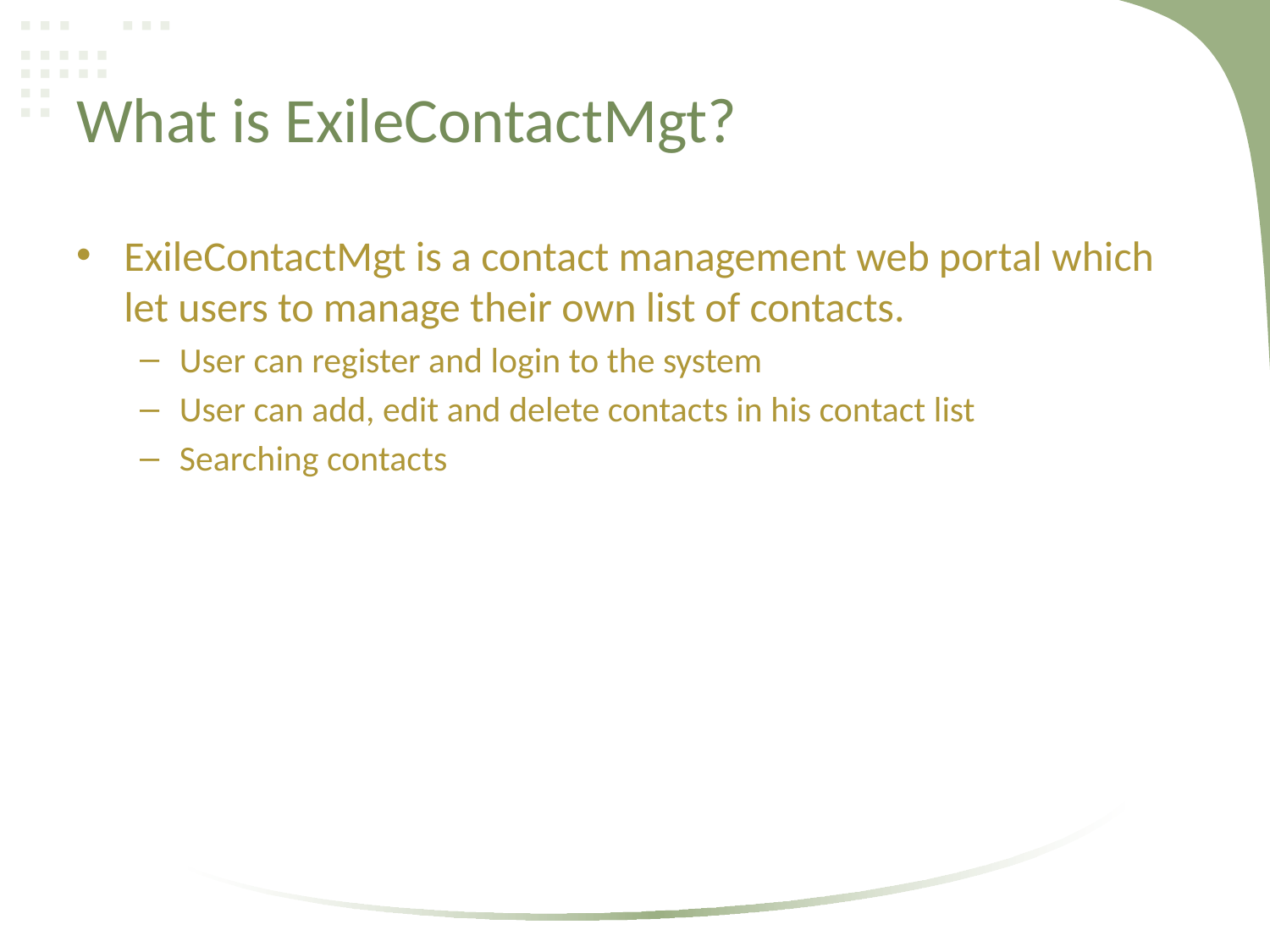

# What is ExileContactMgt?
ExileContactMgt is a contact management web portal which let users to manage their own list of contacts.
User can register and login to the system
User can add, edit and delete contacts in his contact list
Searching contacts